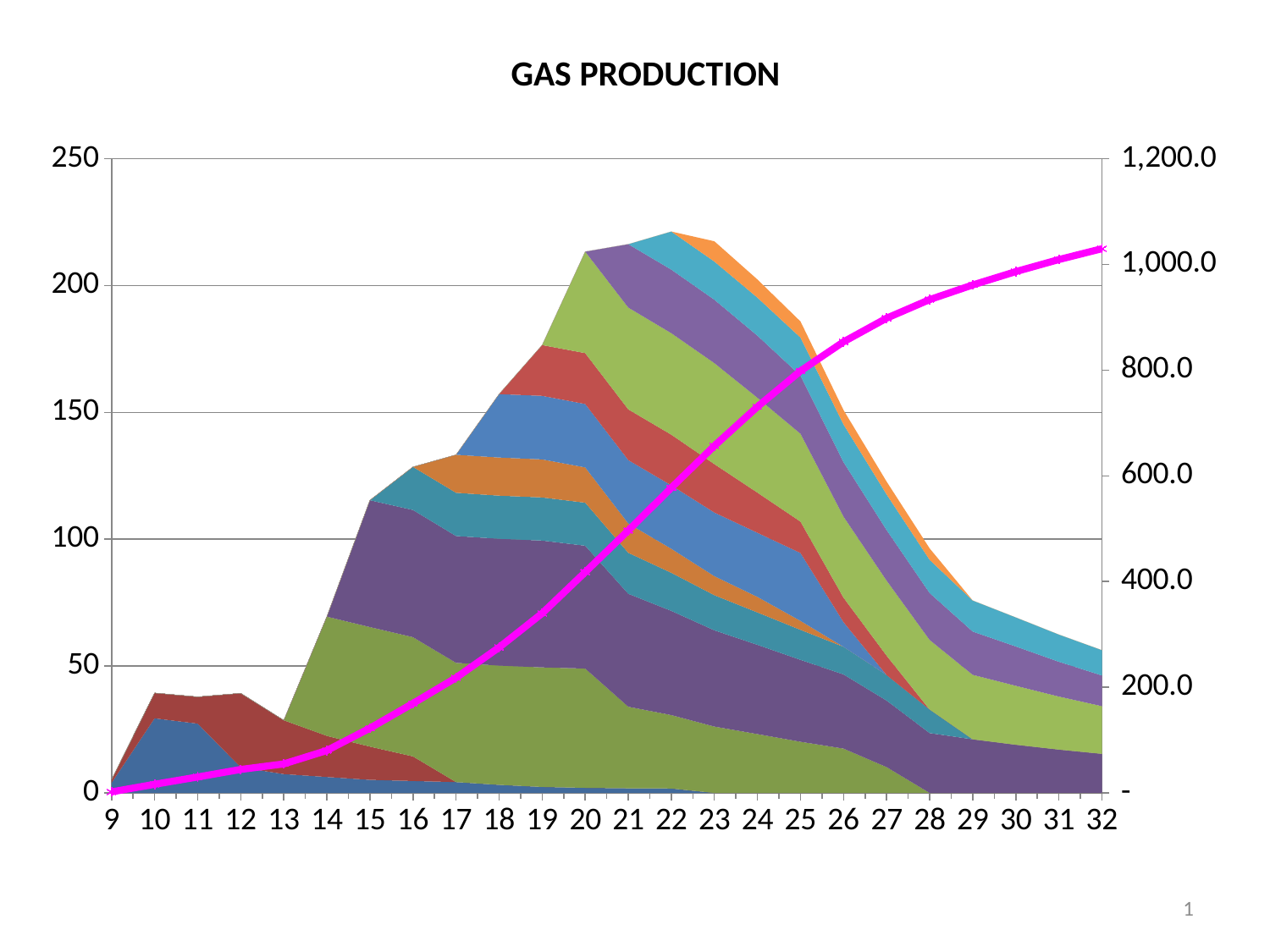

### Chart

| Category | D30 | Dana | D41W & Daya | Dafnah West | C9 | C6 | Danau | Darma | C13 | C2 | C5 | C8 |  |
|---|---|---|---|---|---|---|---|---|---|---|---|---|---|
| 9 | 3.9531301369863012 | 1.2395580547945206 | 0.0 | 0.0 | 0.0 | 0.0 | 0.0 | 0.0 | 0.0 | 0.0 | 0.0 | 0.0 | 1.8953311899999998 |
| 10 | 29.39948082191781 | 10.000000301369862 | 0.0 | 0.0 | 0.0 | 0.0 | 0.0 | 0.0 | 0.0 | 0.0 | 0.0 | 0.0 | 16.276141799999987 |
| 11 | 27.310780821917806 | 10.554077260273973 | 0.0 | 0.0 | 0.0 | 0.0 | 0.0 | 0.0 | 0.0 | 0.0 | 0.0 | 0.0 | 30.096815 |
| 12 | 10.07805464480875 | 29.21823087431671 | 0.0 | 0.0 | 0.0 | 0.0 | 0.0 | 0.0 | 0.0 | 0.0 | 0.0 | 0.0 | 44.43995921448116 |
| 13 | 7.4069205479451945 | 21.224486301369634 | 0.0 | 0.0 | 0.0 | 0.0 | 0.0 | 0.0 | 0.0 | 0.0 | 0.0 | 0.0 | 54.89042271448086 |
| 14 | 6.265956164383561 | 16.22548630136953 | 47.0 | 0.0 | 0.0 | 0.0 | 0.0 | 0.0 | 0.0 | 0.0 | 0.0 | 0.0 | 80.25479921448026 |
| 15 | 5.146750684931511 | 13.09792328767123 | 47.128767123287645 | 50.0 | 0.0 | 0.0 | 0.0 | 0.0 | 0.0 | 0.0 | 0.0 | 0.0 | 122.36610521448024 |
| 16 | 4.6961041095890375 | 9.695825136612019 | 47.0 | 50.136986301369866 | 17.0 | 0.0 | 0.0 | 0.0 | 0.0 | 0.0 | 0.0 | 0.0 | 169.27915938934288 |
| 17 | 4.256830601092896 | 0.0 | 47.0 | 50.0 | 17.04657534246573 | 15.0 | 0.0 | 0.0 | 0.0 | 0.0 | 0.0 | 0.0 | 217.9349025587432 |
| 18 | 3.185304109589041 | 0.0 | 47.0 | 50.0 | 17.0 | 15.04109589041096 | 25.0 | 0.0 | 0.0 | 0.0 | 0.0 | 0.0 | 275.3225385587432 |
| 19 | 2.3591780821917787 | 0.0 | 47.116986301369856 | 50.0 | 17.0 | 15.0 | 25.068493150684926 | 20.0 | 0.0 | 0.0 | 0.0 | 0.0 | 339.76133855873985 |
| 20 | 1.9973551912568484 | 0.0 | 47.02438356164309 | 48.424657534245995 | 16.945753424657536 | 13.936164383561646 | 25.0 | 20.05479452054793 | 40.0 | 0.0 | 0.0 | 0.0 | 417.646173203552 |
| 21 | 1.8157260273972538 | 0.0 | 32.15999999999998 | 44.506849315068344 | 16.169315068493148 | 11.556986301369996 | 25.0 | 20.0 | 40.10958904109589 | 25.0 | 0.0 | 0.0 | 496.6024132035523 |
| 22 | 1.73707397260274 | 0.0 | 28.949041095890436 | 41.07671232876745 | 15.00767123287672 | 9.466301369863016 | 25.0 | 20.0 | 40.0 | 25.068493150684926 | 15.0 | 0.0 | 577.3788452035535 |
| 23 | 0.0 | 0.0 | 26.147397260273927 | 37.95068493150641 | 13.848219178082168 | 7.507945205479436 | 25.068493150684926 | 19.103561643835633 | 39.813150684931514 | 25.0 | 15.04109589041096 | 7.984082191780852 | 656.7534352035535 |
| 24 | 0.0 | 0.0 | 23.190136986301166 | 35.17808219178083 | 12.77945205479452 | 6.1126027397260225 | 25.28657534246569 | 15.843561643835601 | 37.39780821917808 | 24.48630136986299 | 15.0 | 7.142575342465689 | 730.635675203552 |
| 25 | 0.0 | 0.0 | 20.15863013698629 | 32.284931506849304 | 11.829863013698636 | 3.5394520547945167 | 26.75506849315069 | 12.360000000000024 | 34.64958904109591 | 22.927945205479443 | 15.0 | 6.3417808219178085 | 798.4699252035514 |
| 26 | 0.0 | 0.0 | 17.472328767123077 | 29.221917808219178 | 10.895342465753412 | 0.0 | 9.687945205479467 | 9.673424657534275 | 31.961369863013683 | 21.465479452054787 | 14.874520547945322 | 5.65260273972603 | 853.5502252035515 |
| 27 | 0.0 | 0.0 | 10.183561643835617 | 26.205479452054796 | 10.067123287671233 | 0.0 | 0.0 | 7.640273972602731 | 29.586301369863012 | 19.93616438356159 | 14.049863013698632 | 5.0395068493150665 | 898.3387452035525 |
| 28 | 0.0 | 0.0 | 0.0 | 23.58082191780823 | 9.304657534246711 | 0.0 | 0.0 | 0.0 | 27.4 | 18.495616438355917 | 13.08849315068492 | 4.50465753424657 | 933.515345203553 |
| 29 | 0.0 | 0.0 | 0.0 | 21.123287671232877 | 0.0 | 0.0 | 0.0 | 0.0 | 25.424657534246574 | 17.05972602739723 | 12.231780821917818 | 0.0 | 961.1967452035535 |
| 30 | 0.0 | 0.0 | 0.0 | 18.99178082191779 | 0.0 | 0.0 | 0.0 | 0.0 | 23.2301369863011 | 15.508767123287663 | 11.43397260273971 | 0.0 | 986.4418452035519 |
| 31 | 0.0 | 0.0 | 0.0 | 17.084931506849312 | 0.0 | 0.0 | 0.0 | 0.0 | 20.89589041095893 | 13.720821917808236 | 10.718904109589046 | 0.0 | 1009.225345203553 |
| 32 | 0.0 | 0.0 | 0.0 | 15.419178082191689 | 0.0 | 0.0 | 0.0 | 0.0 | 18.76164383561643 | 12.094520547945224 | 9.994520547945225 | 0.0 | 1029.7638452035508 |
# GAS PRODUCTION
1